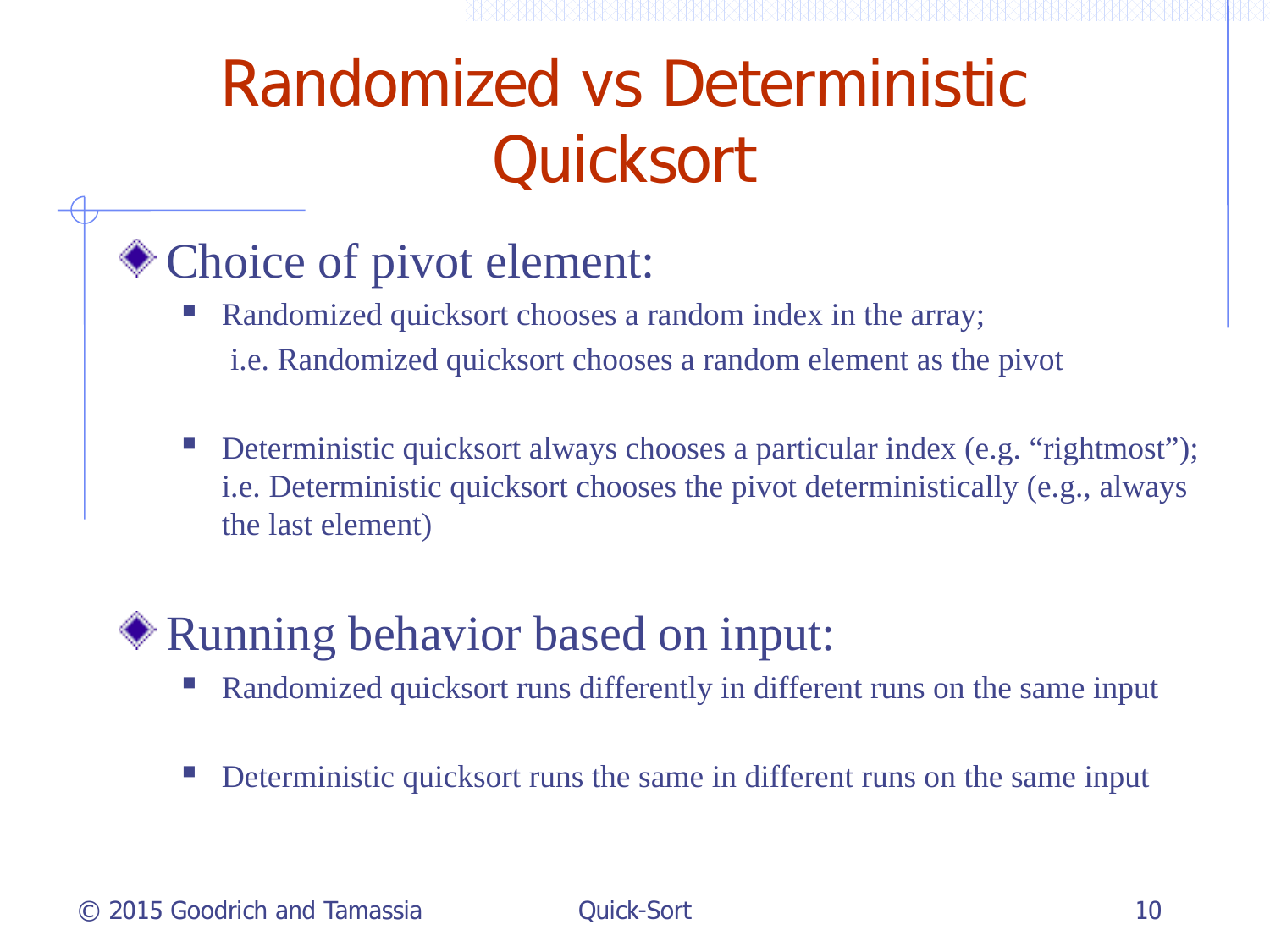

# Randomized vs Deterministic Quicksort
Choice of pivot element:
Randomized quicksort chooses a random index in the array;
      i.e. Randomized quicksort chooses a random element as the pivot

Deterministic quicksort always chooses a particular index (e.g. “rightmost”); i.e. Deterministic quicksort chooses the pivot deterministically (e.g., always the last element)

Running behavior based on input:
Randomized quicksort runs differently in different runs on the same input

Deterministic quicksort runs the same in different runs on the same input

Quick-Sort
10